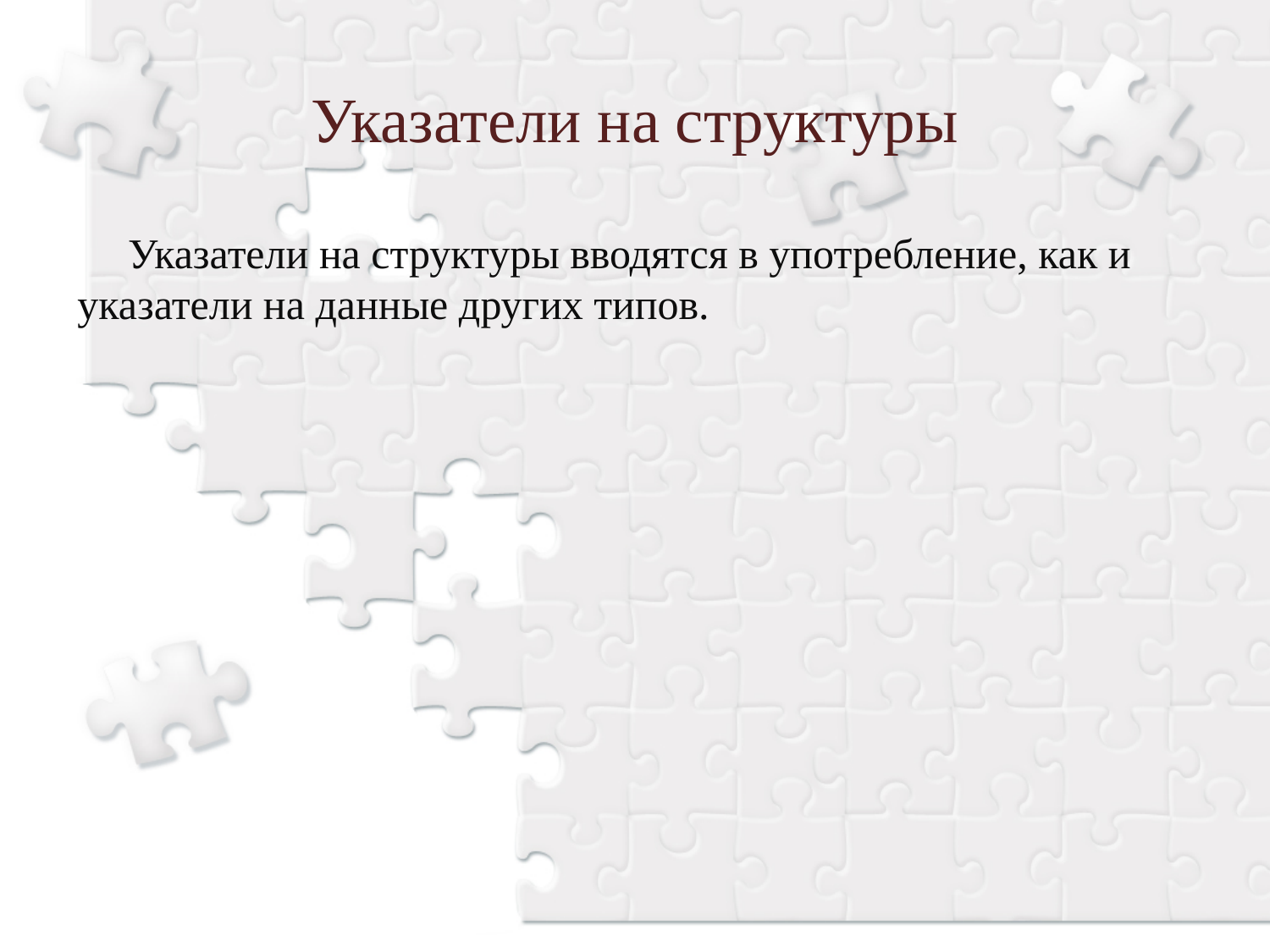

Указатели на структуры
Указатели на структуры вводятся в употребление, как и указатели на данные других типов.